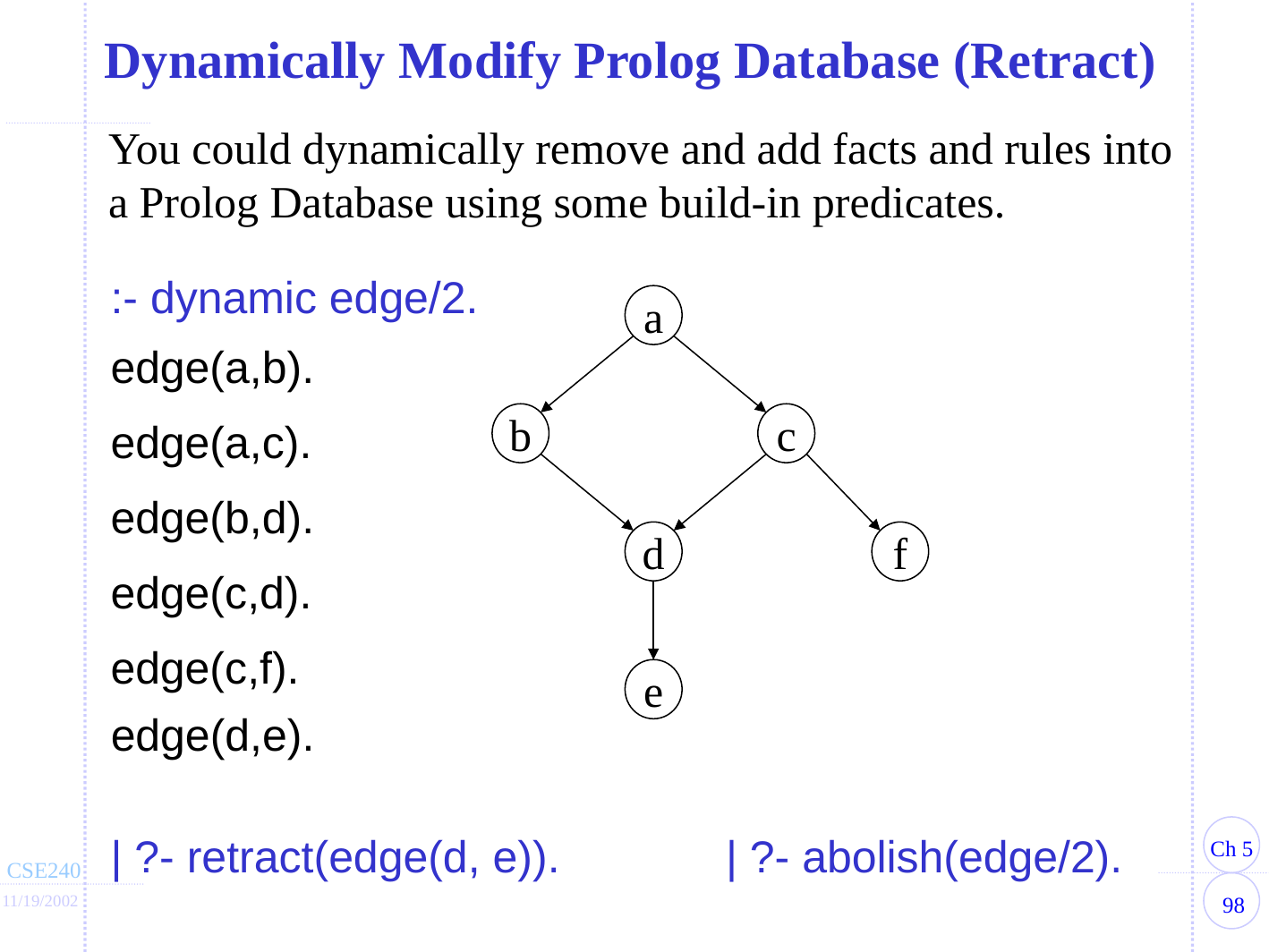

Dynamically Modify Prolog Database (Retract)
You could dynamically remove and add facts and rules into a Prolog Database using some build-in predicates.
:- dynamic edge/2.
a
b
c
d
f
edge(a,b).
edge(a,c).
edge(b,d).
edge(c,d).
edge(c,f).
e
edge(d,e).
| ?- retract(edge(d, e)).
| ?- abolish(edge/2).